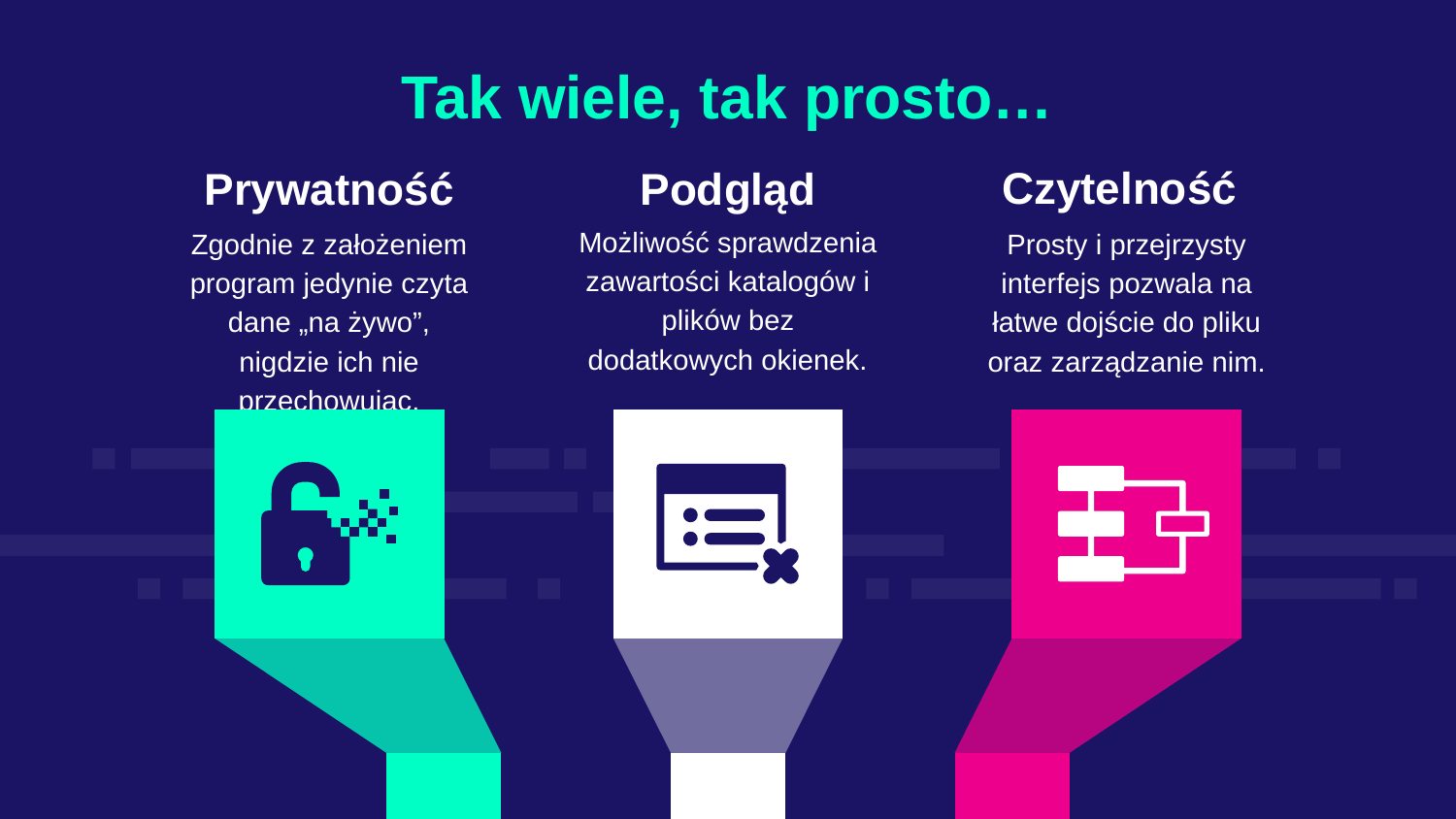

Tak wiele, tak prosto…
Czytelność
Prywatność
Podgląd
Możliwość sprawdzenia zawartości katalogów i plików bez dodatkowych okienek.

Zgodnie z założeniem program jedynie czyta dane „na żywo”, nigdzie ich nie przechowując.

Prosty i przejrzysty interfejs pozwala na łatwe dojście do pliku oraz zarządzanie nim.